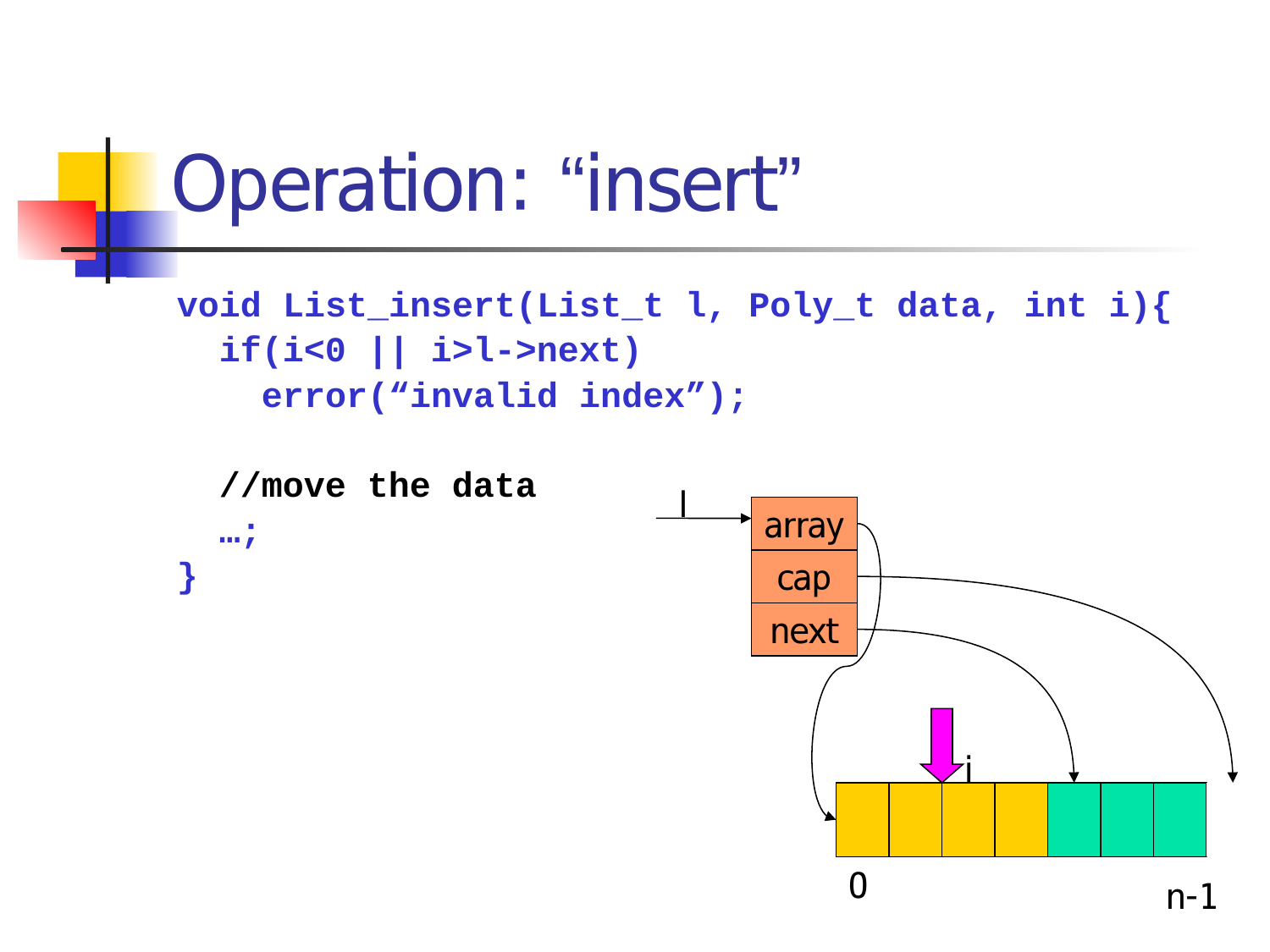

# Operation: “insert”
void List_insert(List_t l, Poly_t data, int i){
  if(i<0 || i>l->next)
    error(“invalid index”);

  //move the data
  …;
}

l
array

cap
next

i

0
n-1